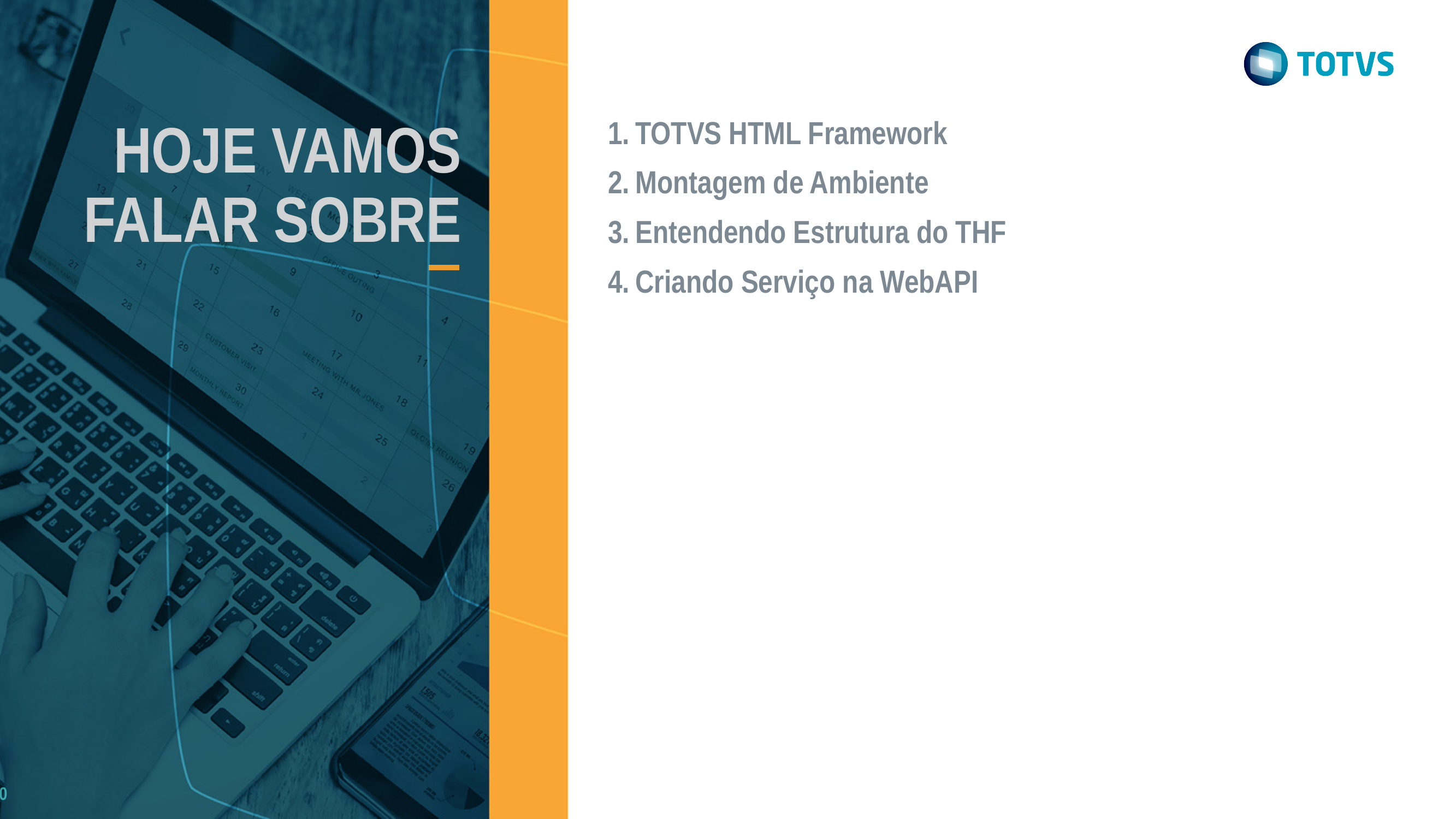

TOTVS HTML Framework
Montagem de Ambiente
Entendendo Estrutura do THF
Criando Serviço na WebAPI

HOJE VAMOS FALAR SOBRE